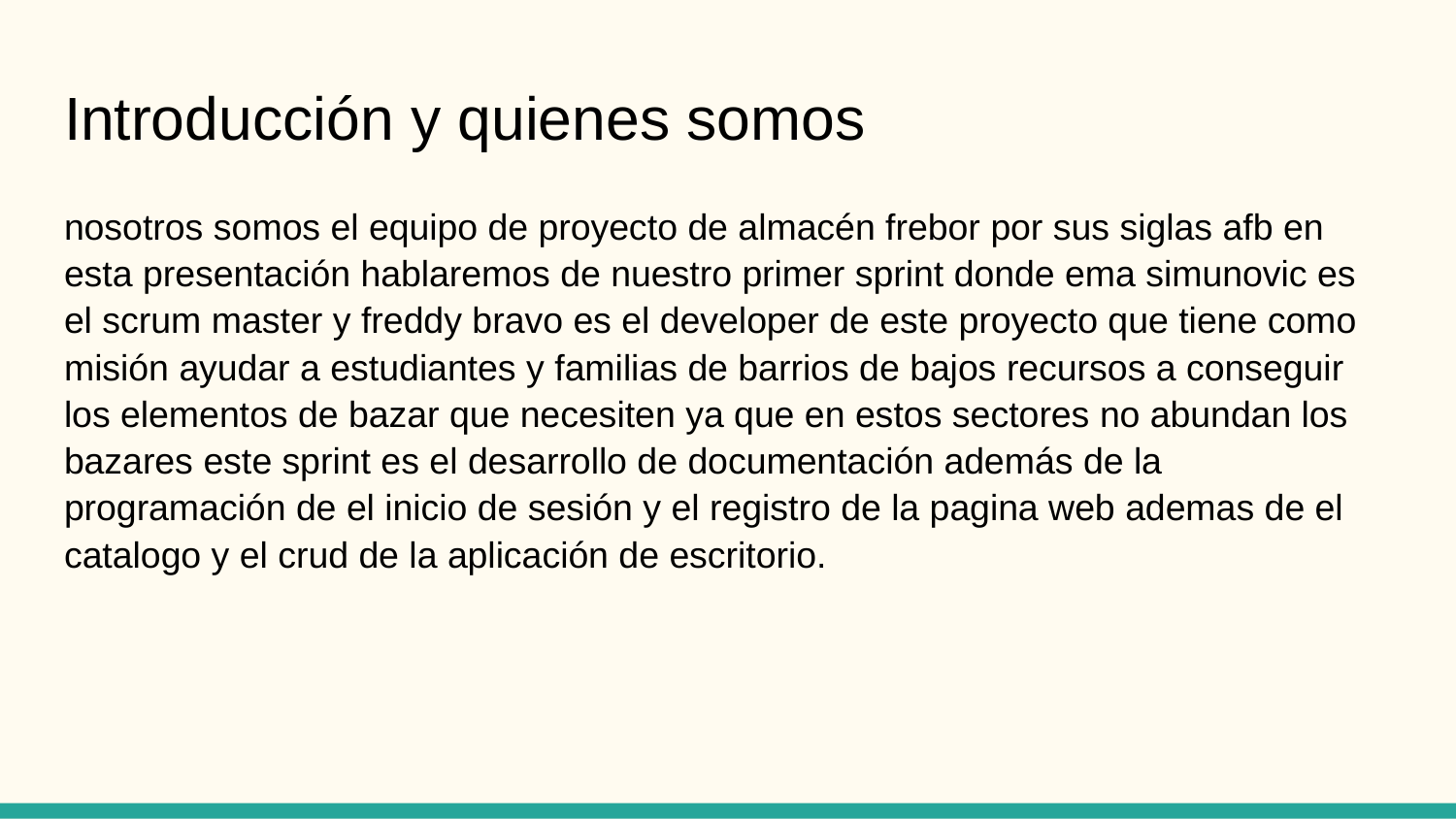

# Introducción y quienes somos
nosotros somos el equipo de proyecto de almacén frebor por sus siglas afb en esta presentación hablaremos de nuestro primer sprint donde ema simunovic es el scrum master y freddy bravo es el developer de este proyecto que tiene como misión ayudar a estudiantes y familias de barrios de bajos recursos a conseguir los elementos de bazar que necesiten ya que en estos sectores no abundan los bazares este sprint es el desarrollo de documentación además de la programación de el inicio de sesión y el registro de la pagina web ademas de el catalogo y el crud de la aplicación de escritorio.